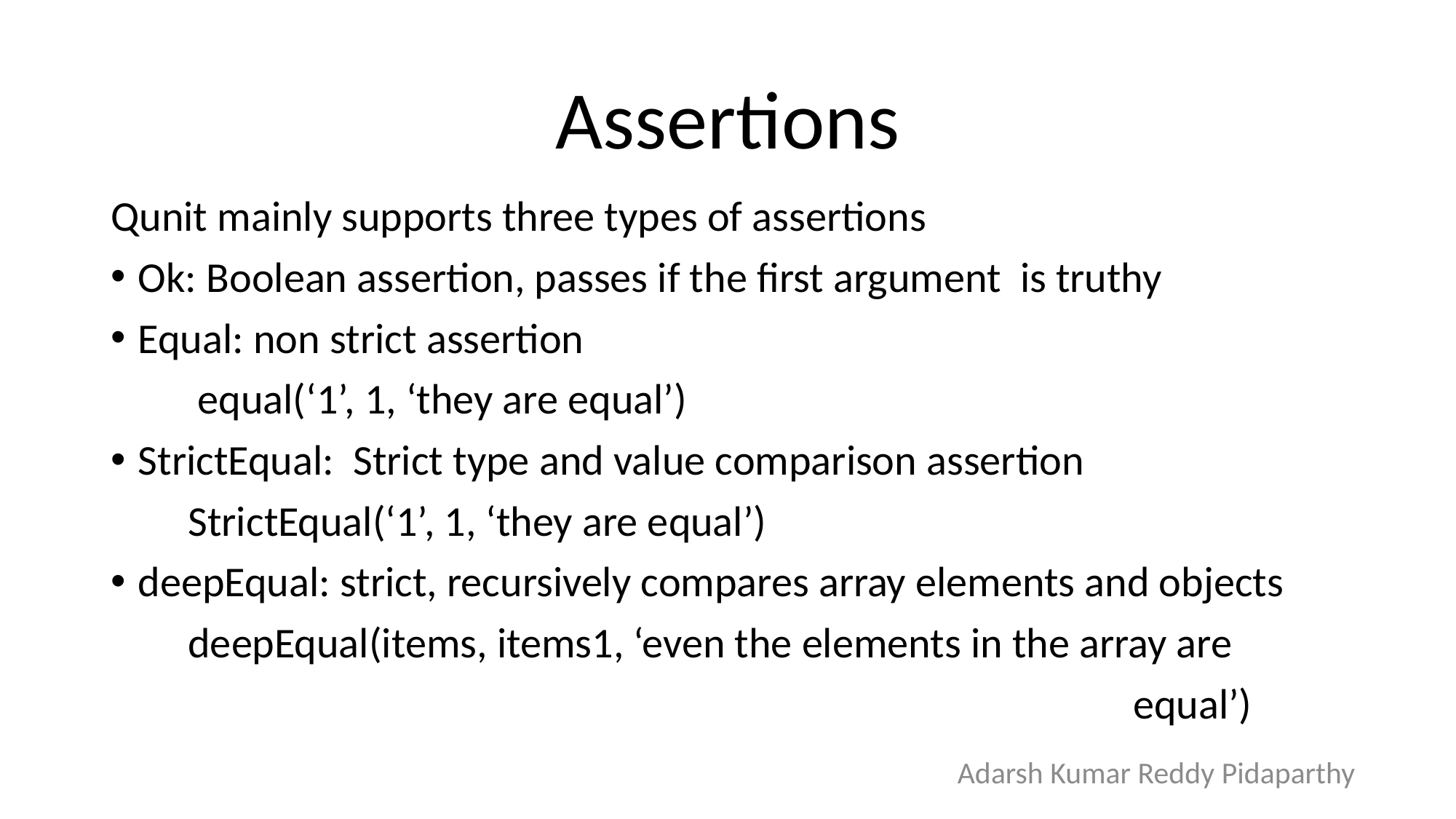

# Assertions
Qunit mainly supports three types of assertions
Ok: Boolean assertion, passes if the first argument  is truthy
Equal: non strict assertion
         equal(‘1’, 1, ‘they are equal’)
StrictEqual:  Strict type and value comparison assertion
        StrictEqual(‘1’, 1, ‘they are equal’)
deepEqual: strict, recursively compares array elements and objects
        deepEqual(items, items1, ‘even the elements in the array are
                                                                                                          equal’)

Adarsh Kumar Reddy Pidaparthy